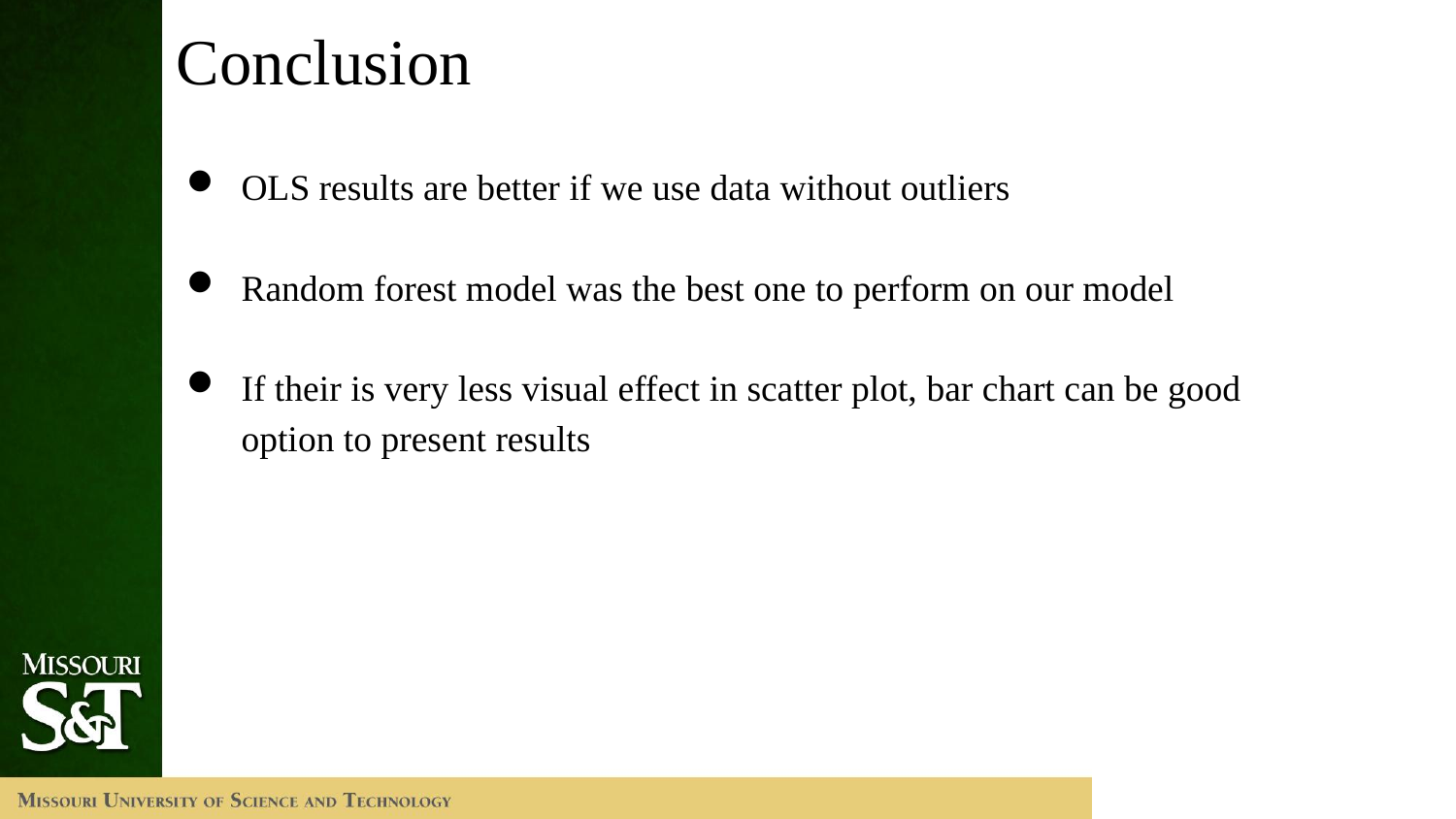

# Conclusion
OLS results are better if we use data without outliers

Random forest model was the best one to perform on our model

If their is very less visual effect in scatter plot, bar chart can be good option to present results